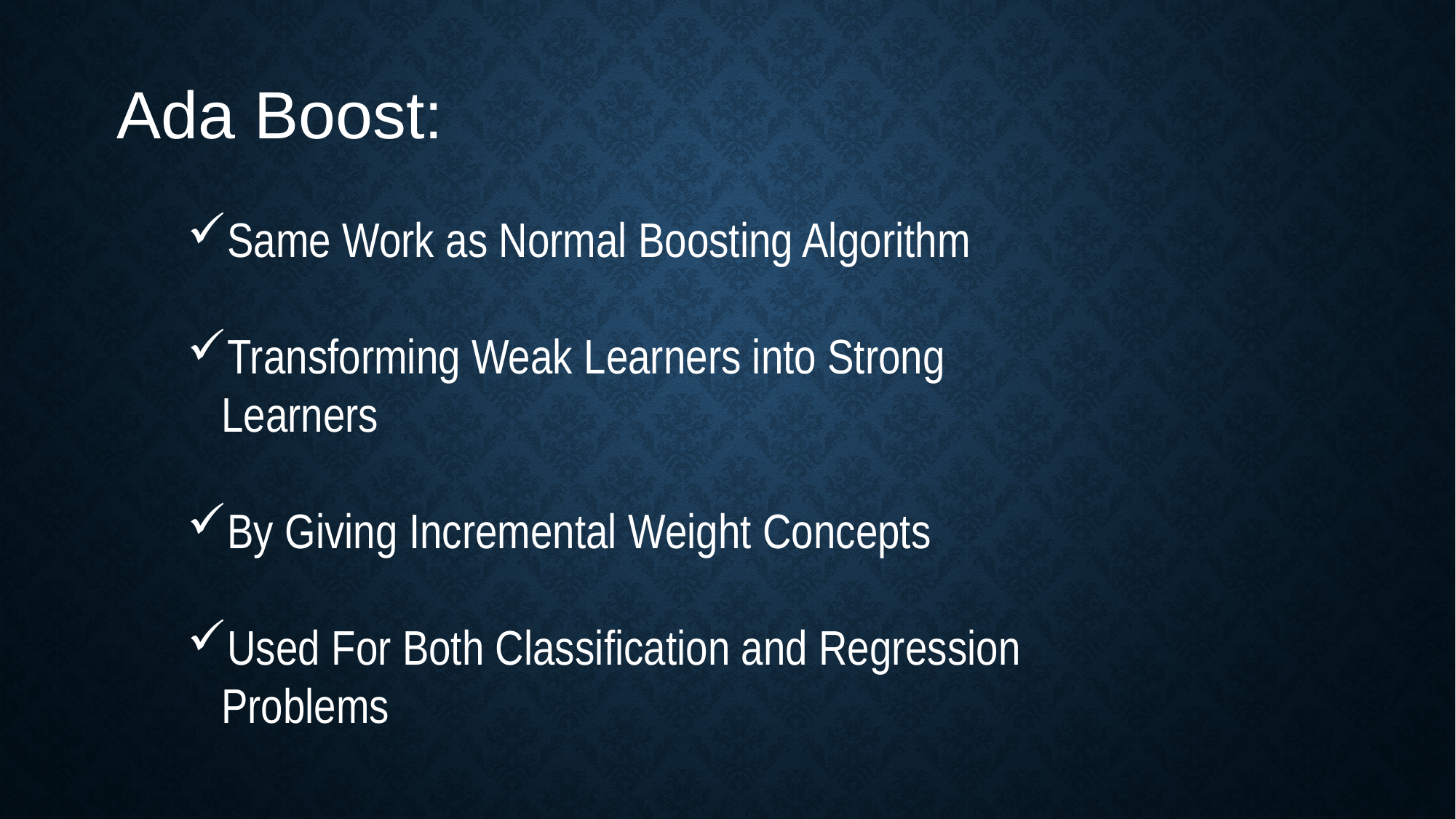

Ada Boost:
Same Work as Normal Boosting Algorithm

Transforming Weak Learners into Strong Learners

By Giving Incremental Weight Concepts

Used For Both Classification and Regression Problems